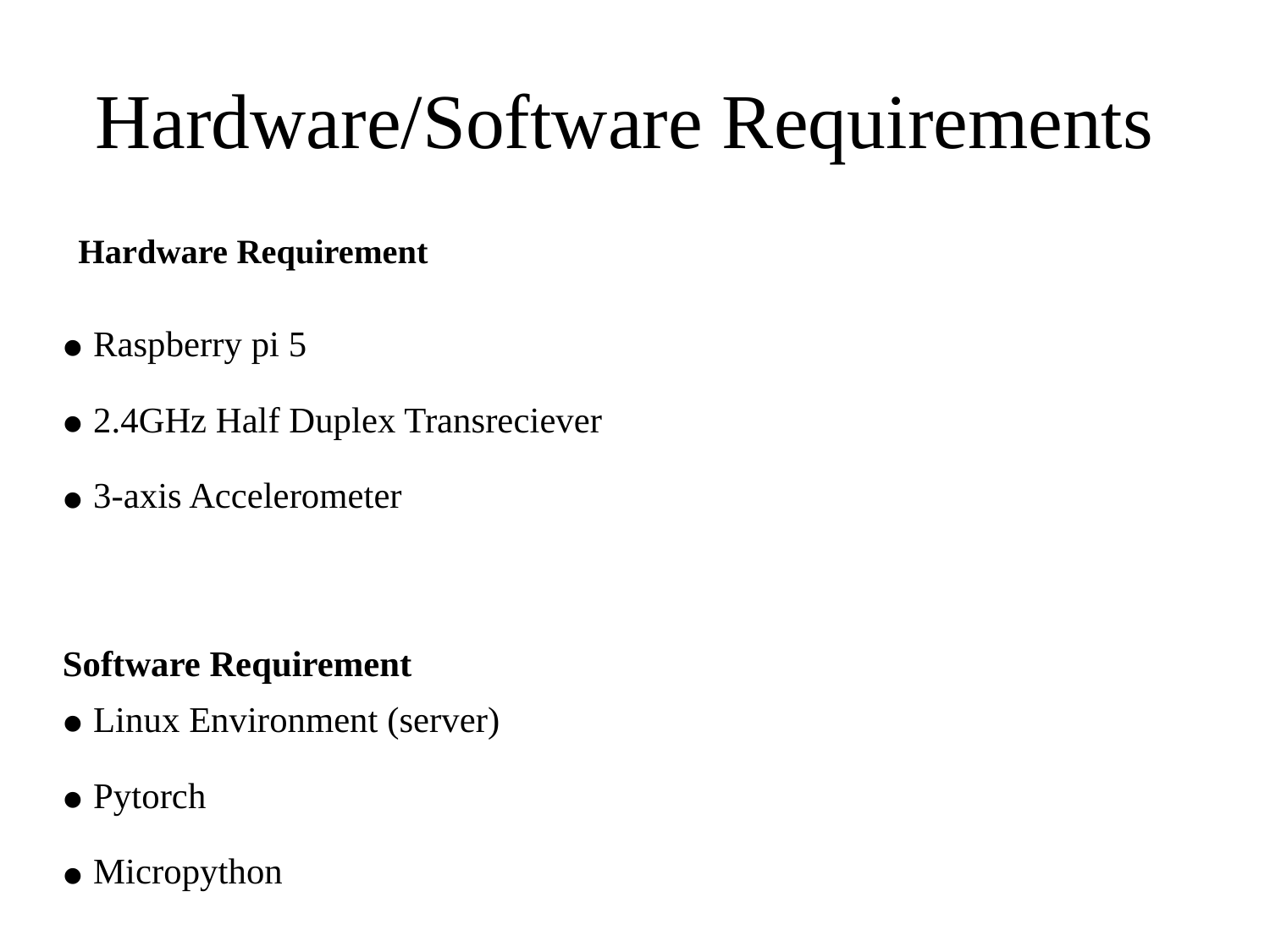

# Hardware/Software Requirements
 Hardware Requirement

Raspberry pi 5
2.4GHz Half Duplex Transreciever
3-axis Accelerometer

Software Requirement
Linux Environment (server)
Pytorch
Micropython